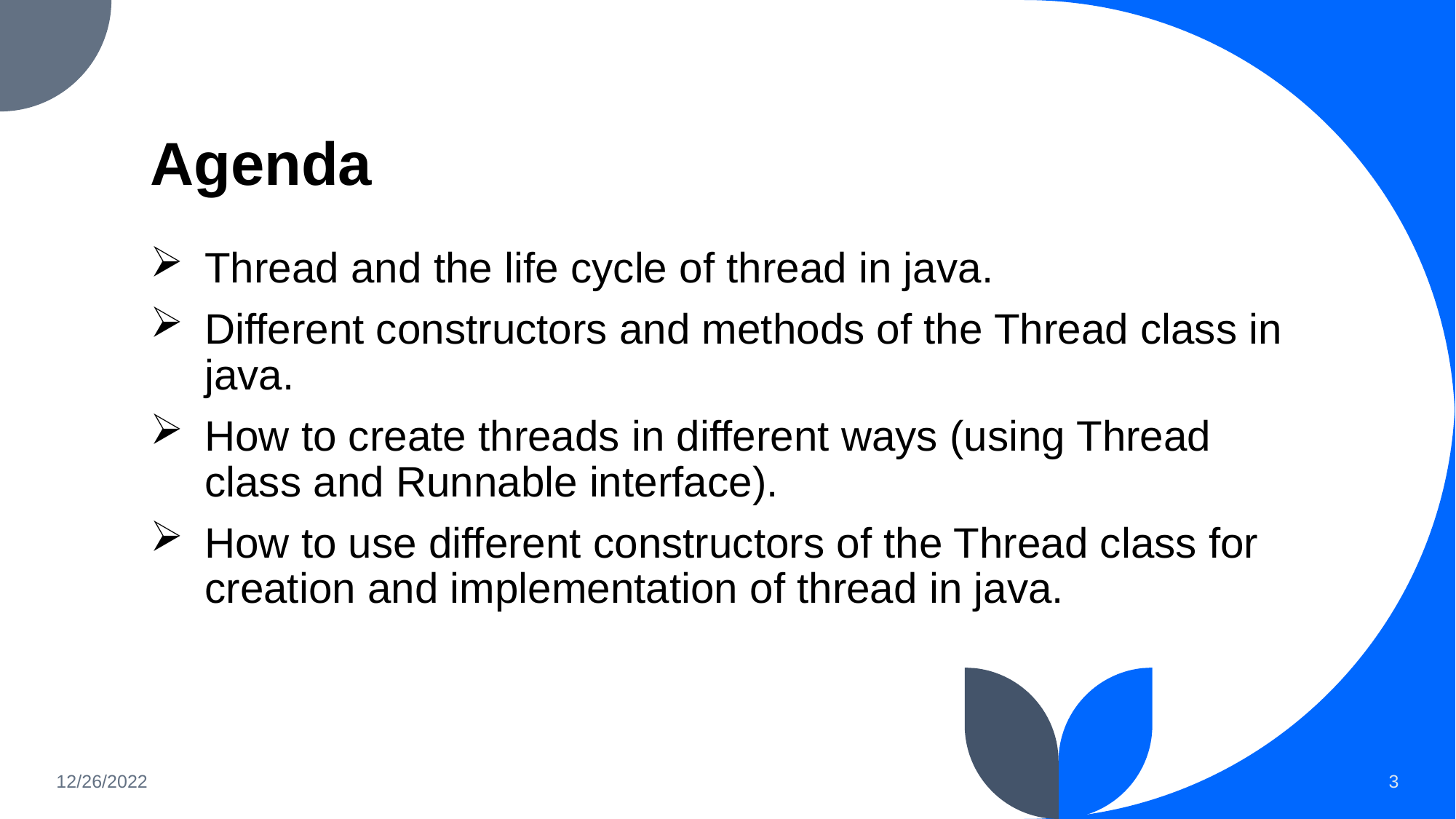

# Agenda
Thread and the life cycle of thread in java.
Different constructors and methods of the Thread class in java.
How to create threads in different ways (using Thread class and Runnable interface).
How to use different constructors of the Thread class for creation and implementation of thread in java.

12/26/2022

3